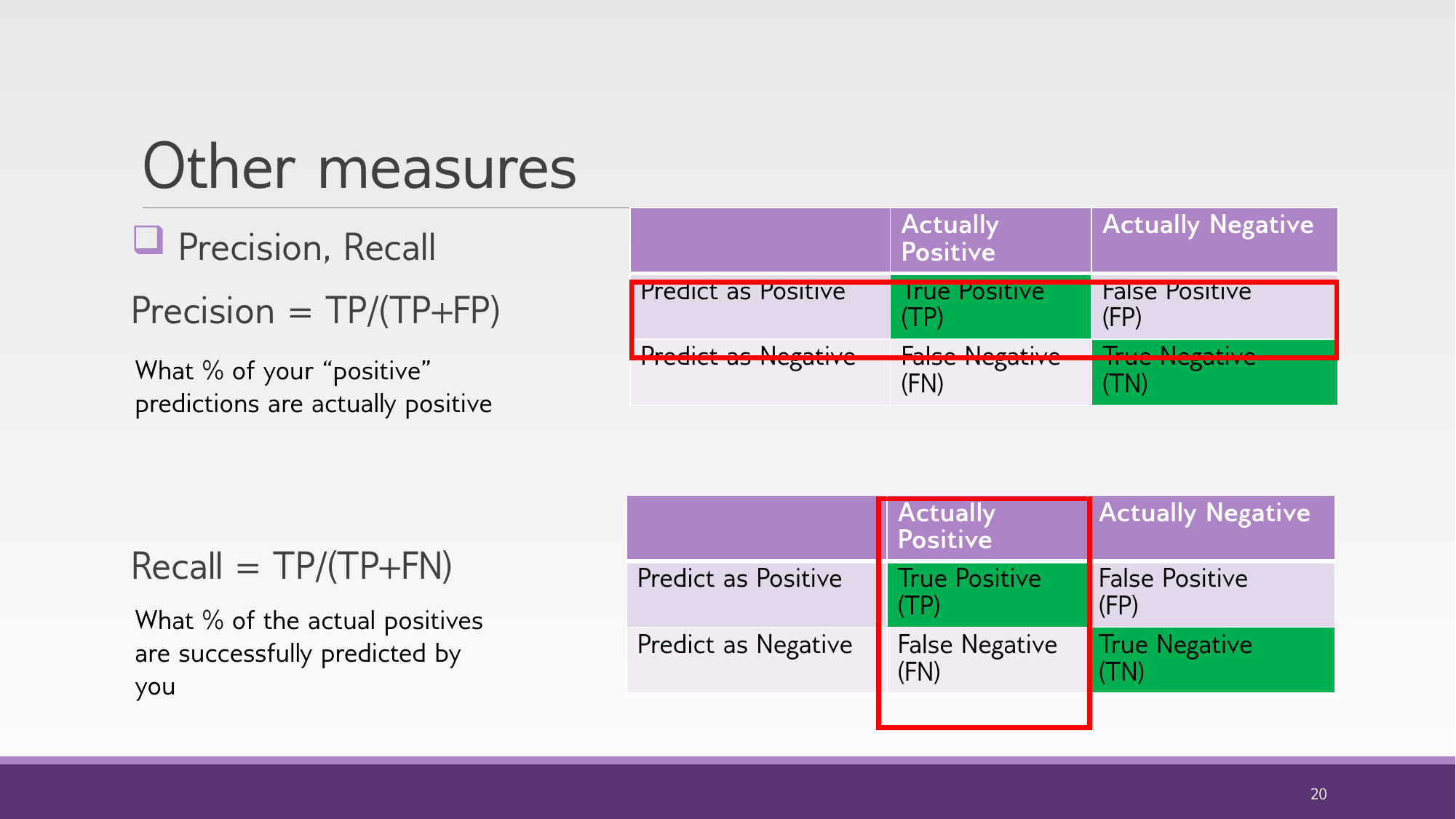

# Other measures
|  | Actually Positive | Actually Negative |
| --- | --- | --- |
| Predict as Positive | True Positive (TP) | False Positive (FP) |
| Predict as Negative | False Negative (FN) | True Negative (TN) |
 Precision, Recall
Precision = TP/(TP+FP)

Recall = TP/(TP+FN)

What % of your “positive” predictions are actually positive
|  | Actually Positive | Actually Negative |
| --- | --- | --- |
| Predict as Positive | True Positive (TP) | False Positive (FP) |
| Predict as Negative | False Negative (FN) | True Negative (TN) |

What % of the actual positives are successfully predicted by you
20